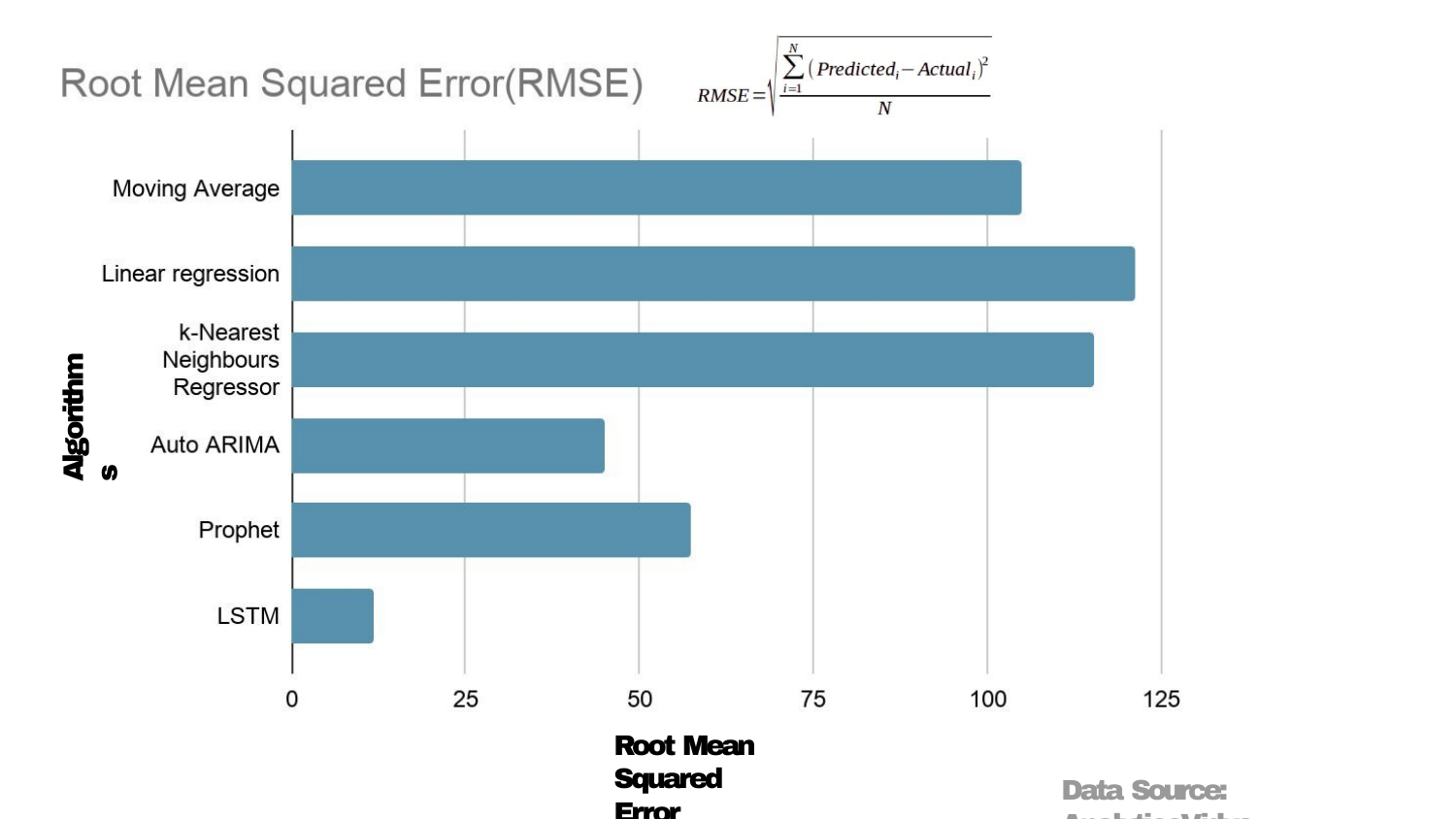

Algorithms
Root Mean  Squared Error
Data Source: AnalyticsVidya